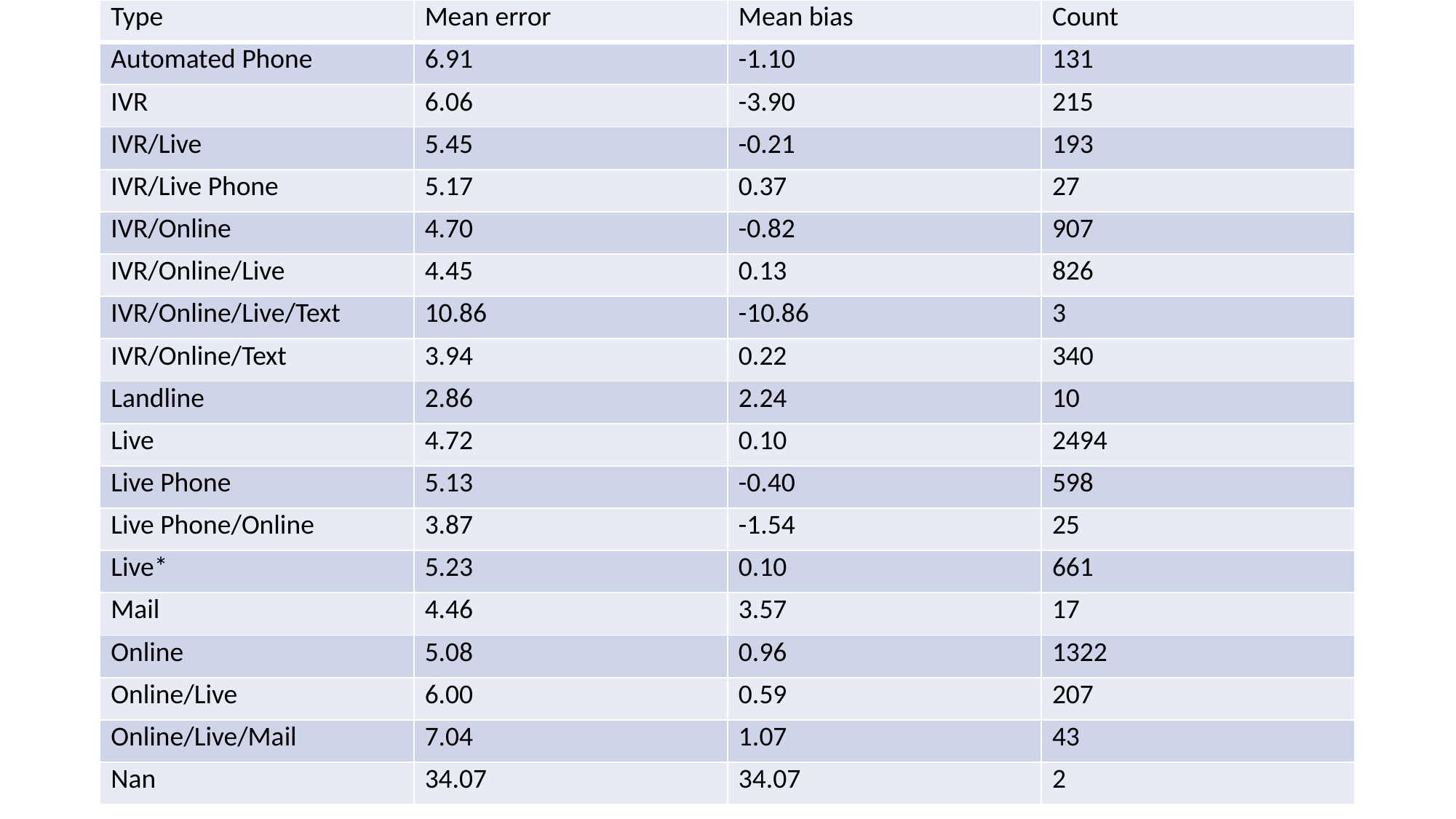

| Type | Mean error | Mean bias | Count |
| --- | --- | --- | --- |
| Automated Phone | 6.91 | -1.10 | 131 |
| IVR | 6.06 | -3.90 | 215 |
| IVR/Live | 5.45 | -0.21 | 193 |
| IVR/Live Phone | 5.17 | 0.37 | 27 |
| IVR/Online | 4.70 | -0.82 | 907 |
| IVR/Online/Live | 4.45 | 0.13 | 826 |
| IVR/Online/Live/Text | 10.86 | -10.86 | 3 |
| IVR/Online/Text | 3.94 | 0.22 | 340 |
| Landline | 2.86 | 2.24 | 10 |
| Live | 4.72 | 0.10 | 2494 |
| Live Phone | 5.13 | -0.40 | 598 |
| Live Phone/Online | 3.87 | -1.54 | 25 |
| Live\* | 5.23 | 0.10 | 661 |
| Mail | 4.46 | 3.57 | 17 |
| Online | 5.08 | 0.96 | 1322 |
| Online/Live | 6.00 | 0.59 | 207 |
| Online/Live/Mail | 7.04 | 1.07 | 43 |
| Nan | 34.07 | 34.07 | 2 |